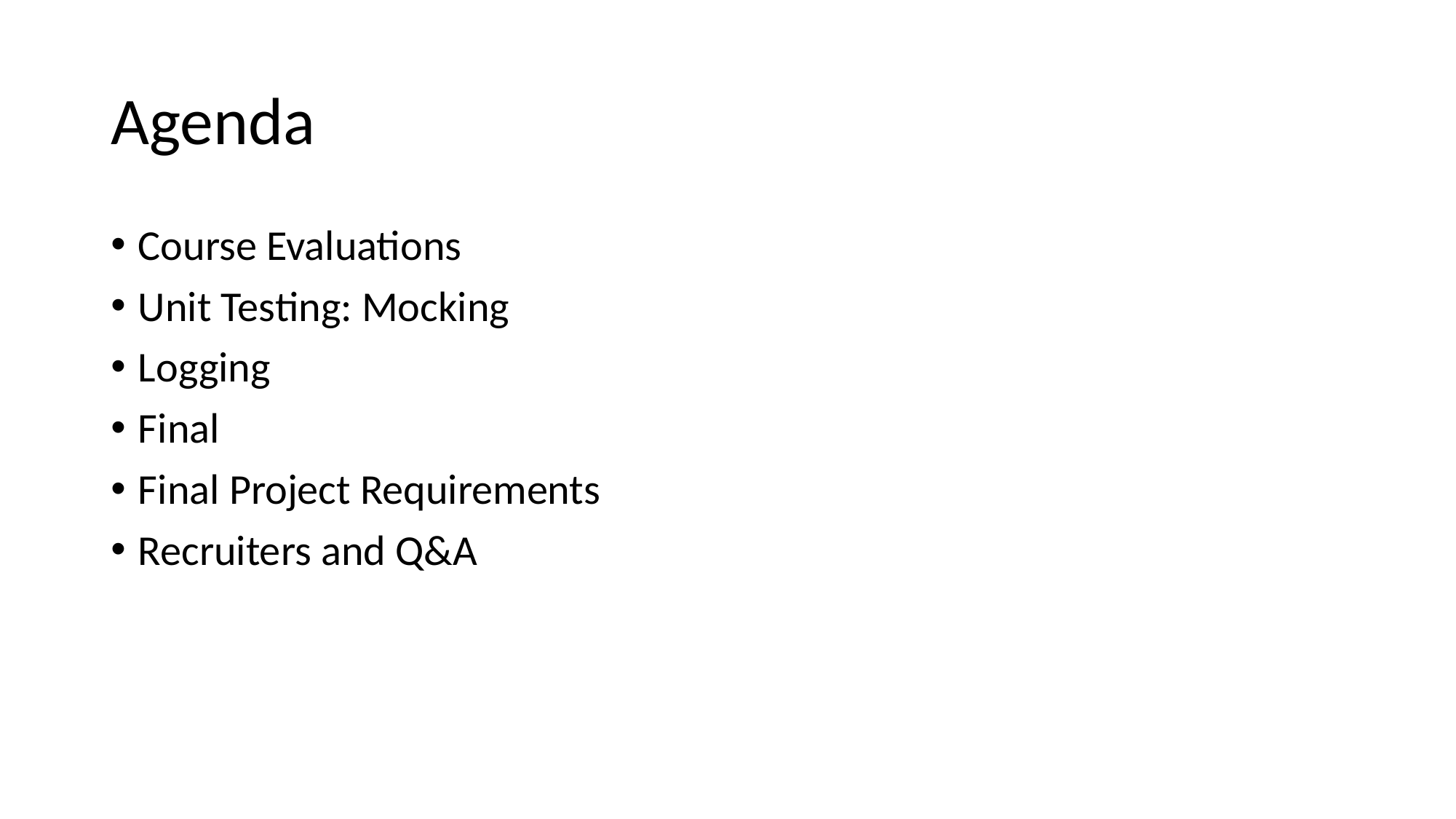

# Agenda
Course Evaluations
Unit Testing: Mocking
Logging
Final
Final Project Requirements
Recruiters and Q&A